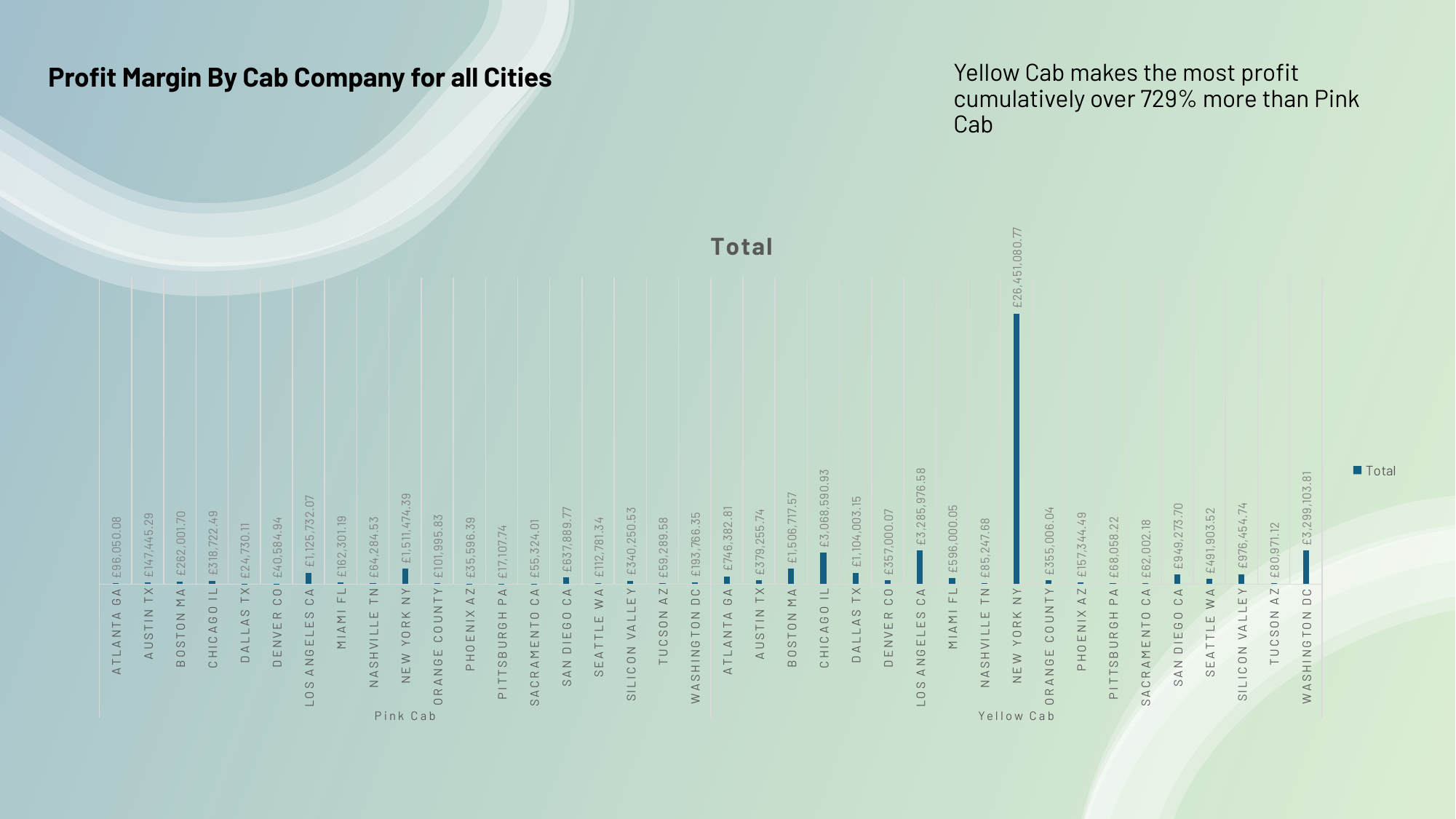

# Profit Margin By Cab Company for all Cities
Yellow Cab makes the most profit cumulatively over 729% more than Pink Cab

### Chart:

| Category | Total |
|---|---|
| ATLANTA GA | 96050.07600000023 |
| AUSTIN TX | 147445.28999999978 |
| BOSTON MA | 262001.69800000073 |
| CHICAGO IL | 318722.4880000017 |
| DALLAS TX | 24730.111999999997 |
| DENVER CO | 40584.93899999998 |
| LOS ANGELES CA | 1125732.0650000044 |
| MIAMI FL | 162301.1909999997 |
| NASHVILLE TN | 64284.53399999997 |
| NEW YORK NY | 1511474.3880000017 |
| ORANGE COUNTY | 101995.83300000017 |
| PHOENIX AZ | 35596.394000000015 |
| PITTSBURGH PA | 17107.737999999994 |
| SACRAMENTO CA | 55324.012000000024 |
| SAN DIEGO CA | 637889.7690000013 |
| SEATTLE WA | 112781.33499999989 |
| SILICON VALLEY | 340250.53100000013 |
| TUCSON AZ | 59289.57499999998 |
| WASHINGTON DC | 193766.3530000002 |
| ATLANTA GA | 746382.8055999979 |
| AUSTIN TX | 379255.7352000003 |
| BOSTON MA | 1506717.5720000067 |
| CHICAGO IL | 3068590.925600005 |
| DALLAS TX | 1104003.1532000017 |
| DENVER CO | 357000.0696000004 |
| LOS ANGELES CA | 3285976.580800004 |
| MIAMI FL | 596000.0531999987 |
| NASHVILLE TN | 85247.6843999999 |
| NEW YORK NY | 26451080.771200106 |
| ORANGE COUNTY | 355006.04119999975 |
| PHOENIX AZ | 157344.4879999999 |
| PITTSBURGH PA | 68058.2187999999 |
| SACRAMENTO CA | 62002.18000000004 |
| SAN DIEGO CA | 949273.7015999997 |
| SEATTLE WA | 491903.5184000012 |
| SILICON VALLEY | 976454.742799999 |
| TUCSON AZ | 80971.12040000001 |
| WASHINGTON DC | 3299103.808799957 |